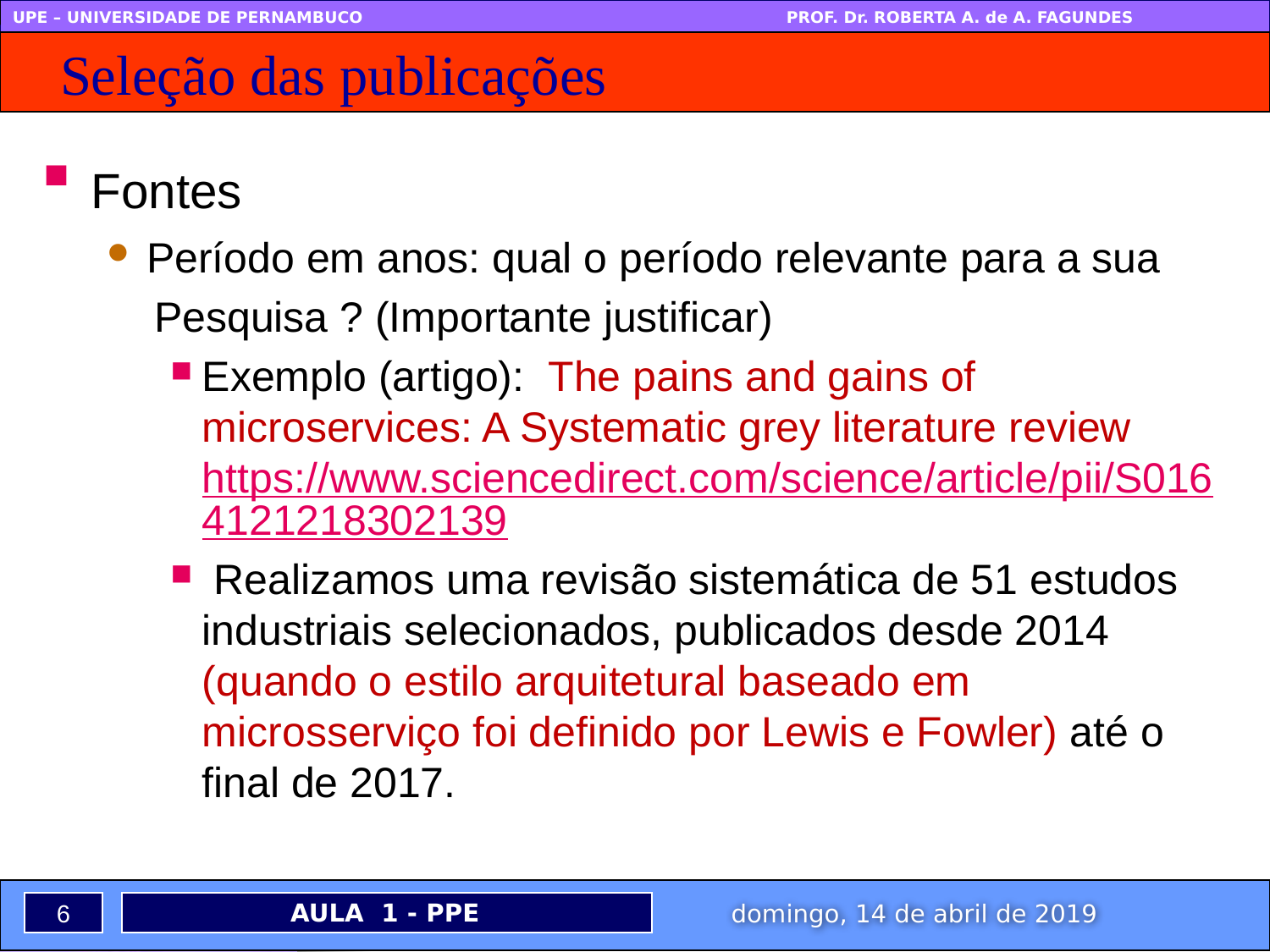

# Seleção das publicações
Fontes
Período em anos: qual o período relevante para a sua
    Pesquisa ? (Importante justificar)
Exemplo (artigo):  The pains and gains of microservices: A Systematic grey literature review https://www.sciencedirect.com/science/article/pii/S0164121218302139
 Realizamos uma revisão sistemática de 51 estudos industriais selecionados, publicados desde 2014 (quando o estilo arquitetural baseado em microsserviço foi definido por Lewis e Fowler) até o final de 2017.